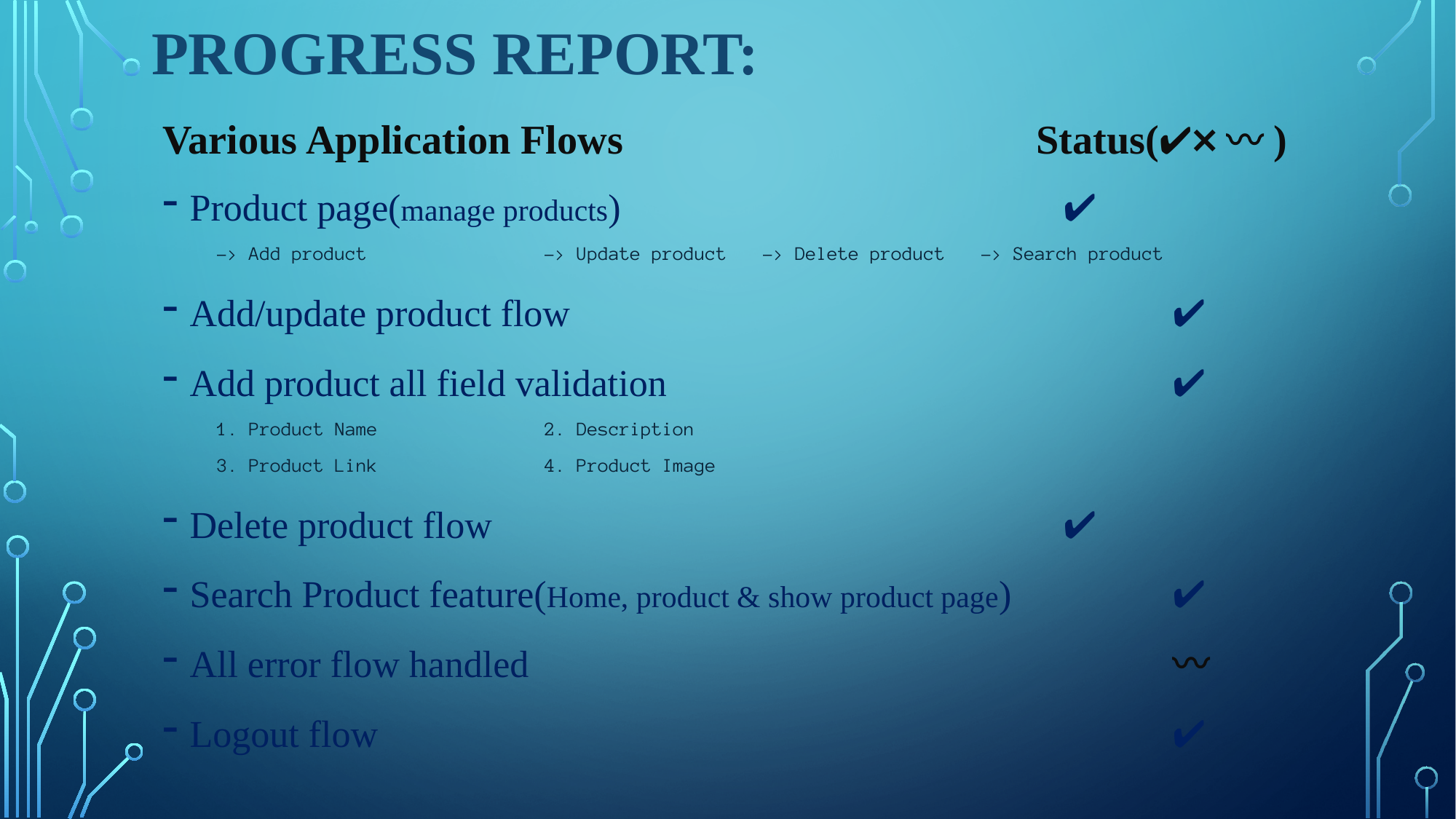

Progress report:
Various Application Flows				Status(✔️❌〰️)
Product page(manage products)					✔️
-> Add product		-> Update product 	-> Delete product	-> Search product
Add/update product flow						✔️
Add product all field validation					✔️
1. Product Name		2. Description
3. Product Link		4. Product Image
Delete product flow						✔️
Search Product feature(Home, product & show product page)		✔️
All error flow handled						〰️
Logout flow								✔️